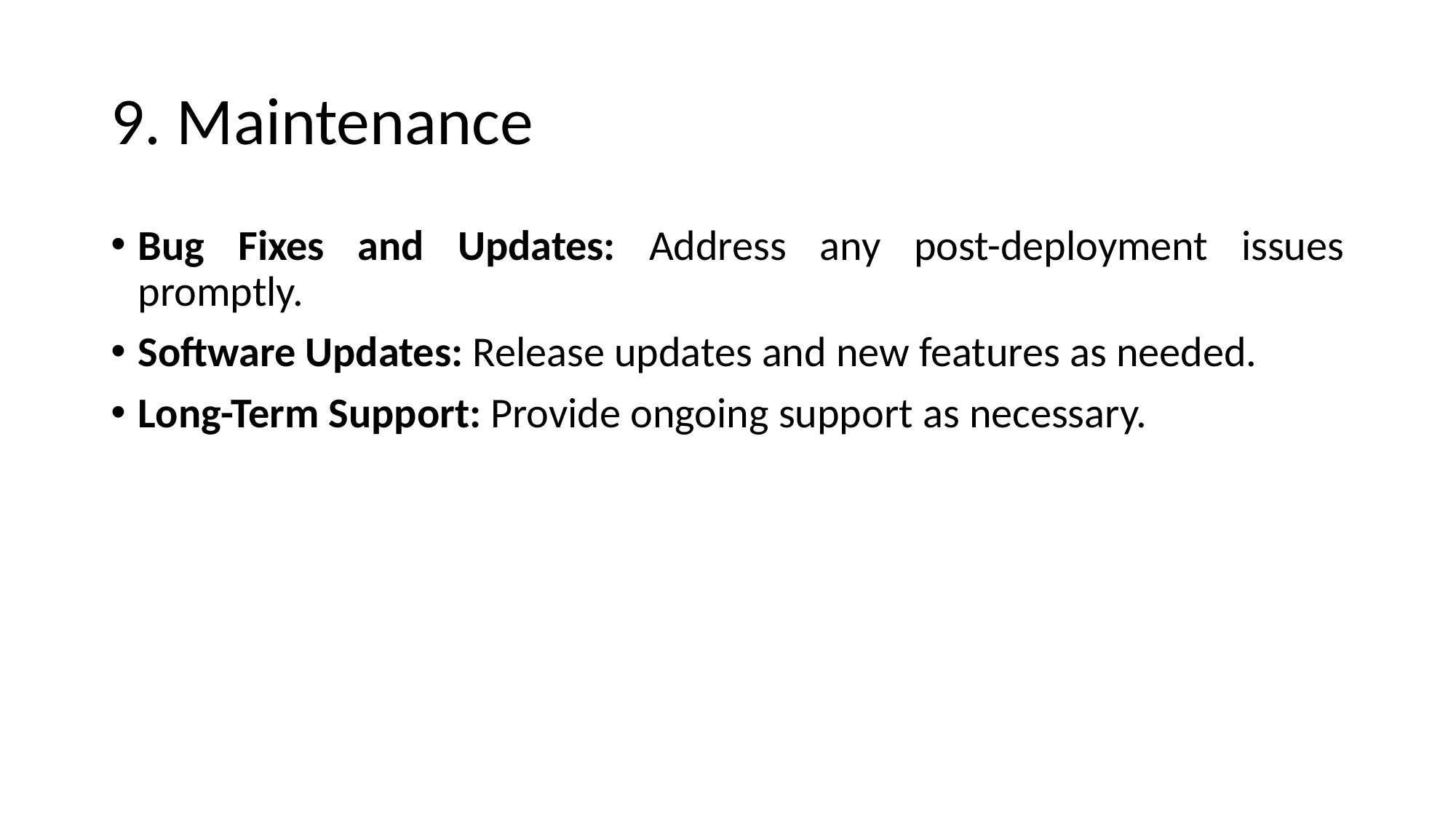

# 9. Maintenance
Bug Fixes and Updates: Address any post-deployment issues promptly.
Software Updates: Release updates and new features as needed.
Long-Term Support: Provide ongoing support as necessary.